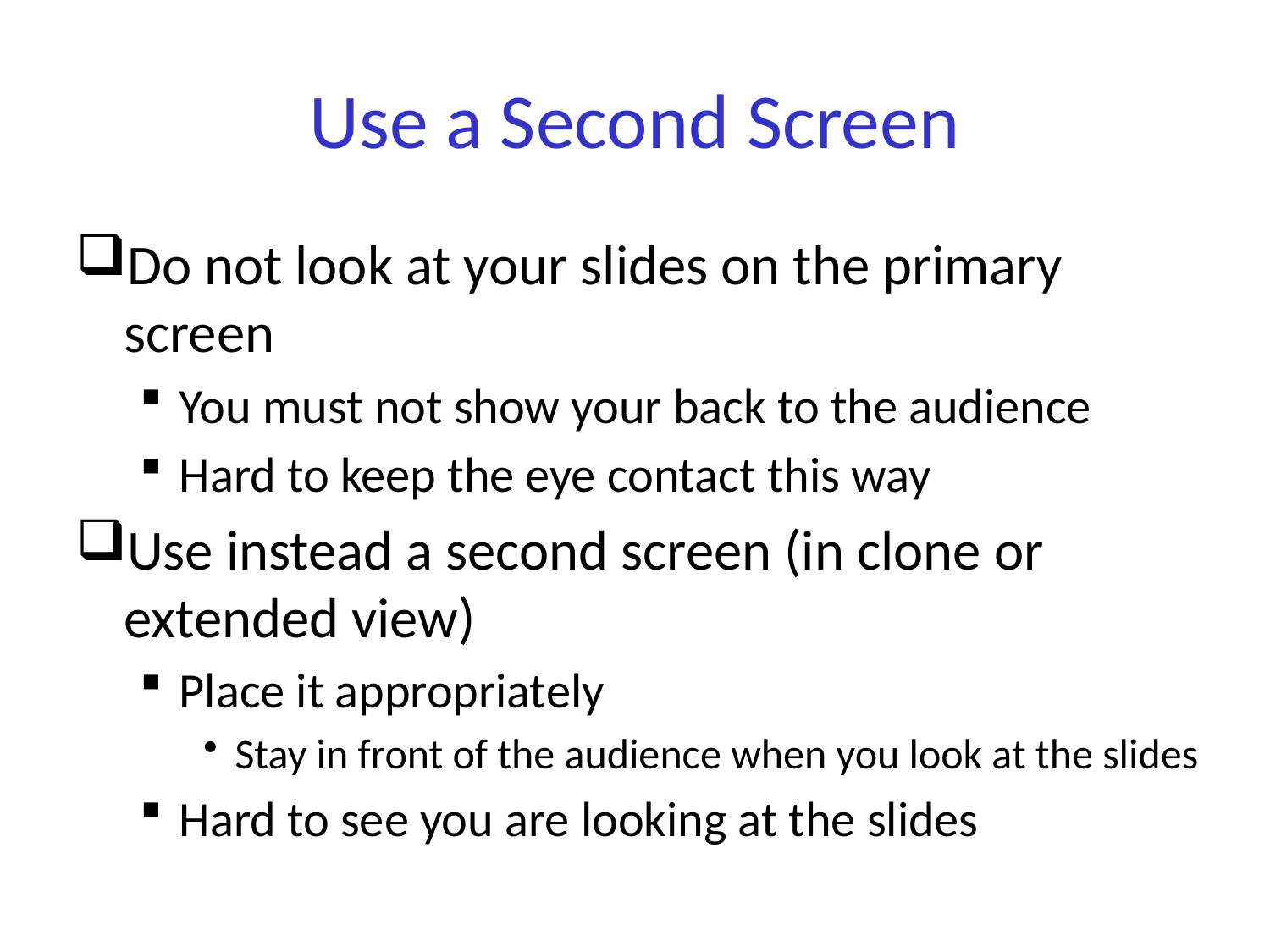

# Use a Second Screen
Do not look at your slides on the primary screen
You must not show your back to the audience
Hard to keep the eye contact this way
Use instead a second screen (in clone or extended view)
Place it appropriately
Stay in front of the audience when you look at the slides
Hard to see you are looking at the slides
89